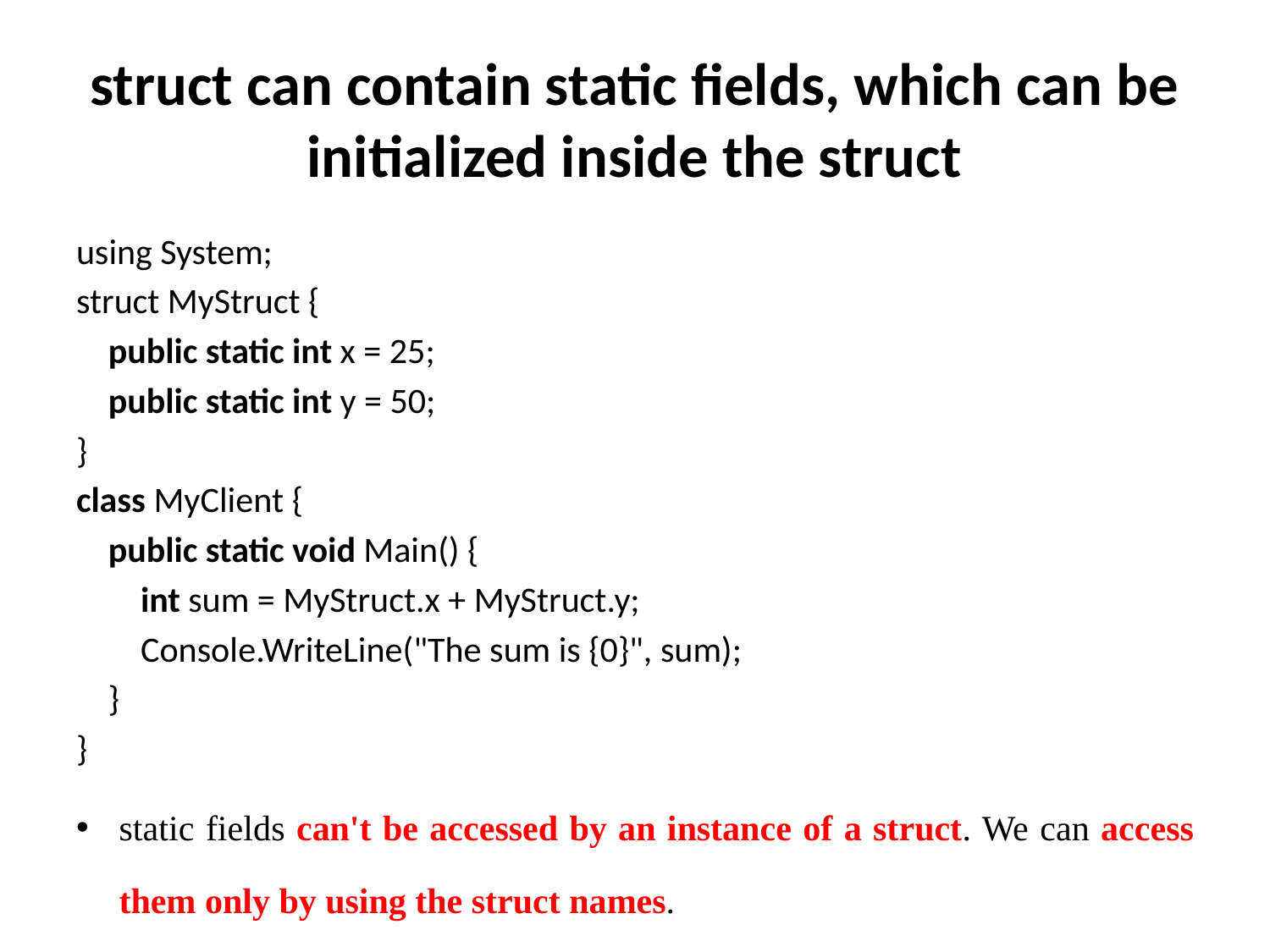

# struct can contain static fields, which can be initialized inside the struct
using System;
struct MyStruct {
    public static int x = 25;
    public static int y = 50;
}
class MyClient {
    public static void Main() {
        int sum = MyStruct.x + MyStruct.y;
        Console.WriteLine("The sum is {0}", sum);
    }
}
static fields can't be accessed by an instance of a struct. We can access them only by using the struct names.